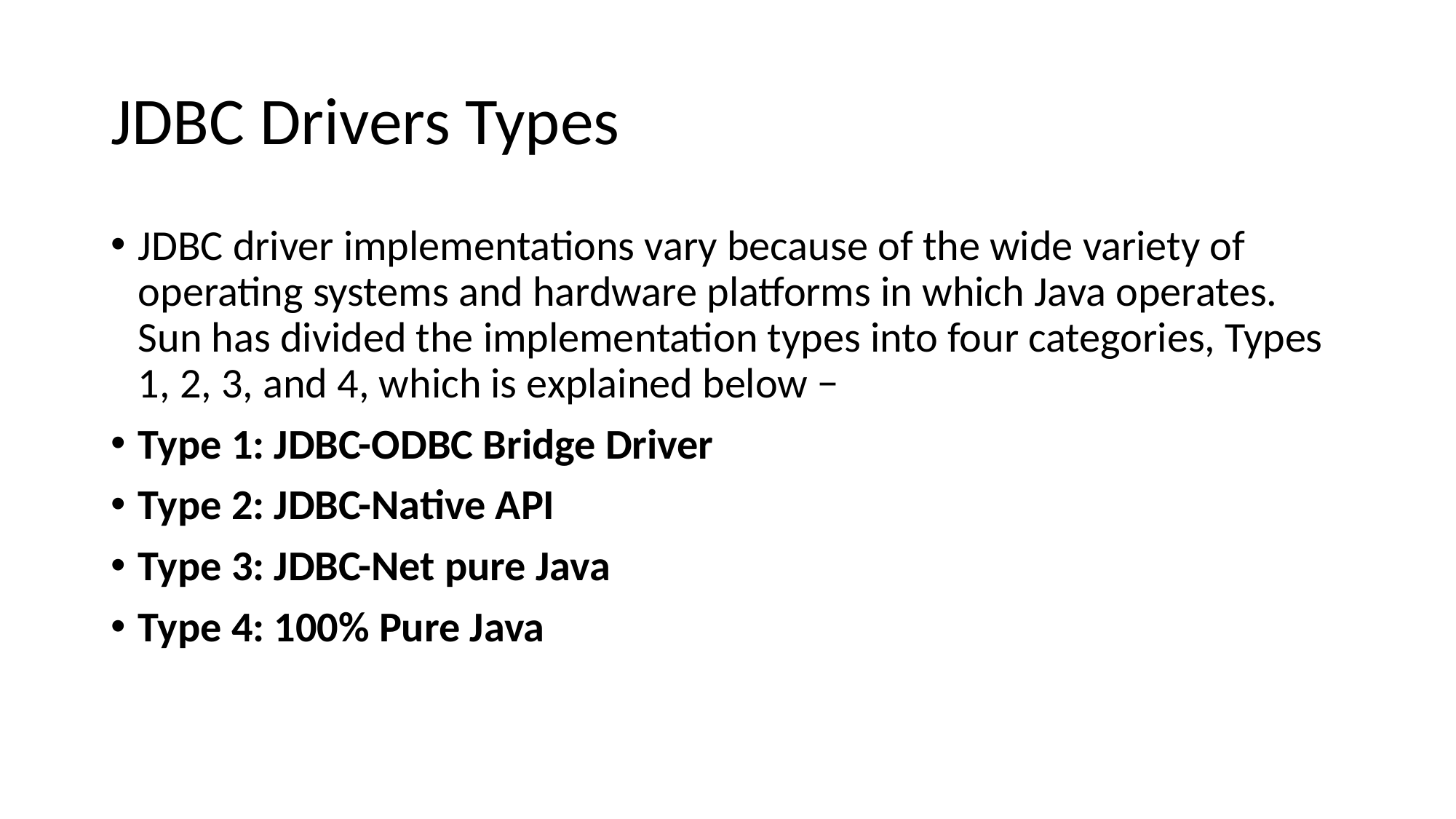

# JDBC Drivers Types
JDBC driver implementations vary because of the wide variety of operating systems and hardware platforms in which Java operates. Sun has divided the implementation types into four categories, Types 1, 2, 3, and 4, which is explained below −
Type 1: JDBC-ODBC Bridge Driver
Type 2: JDBC-Native API
Type 3: JDBC-Net pure Java
Type 4: 100% Pure Java